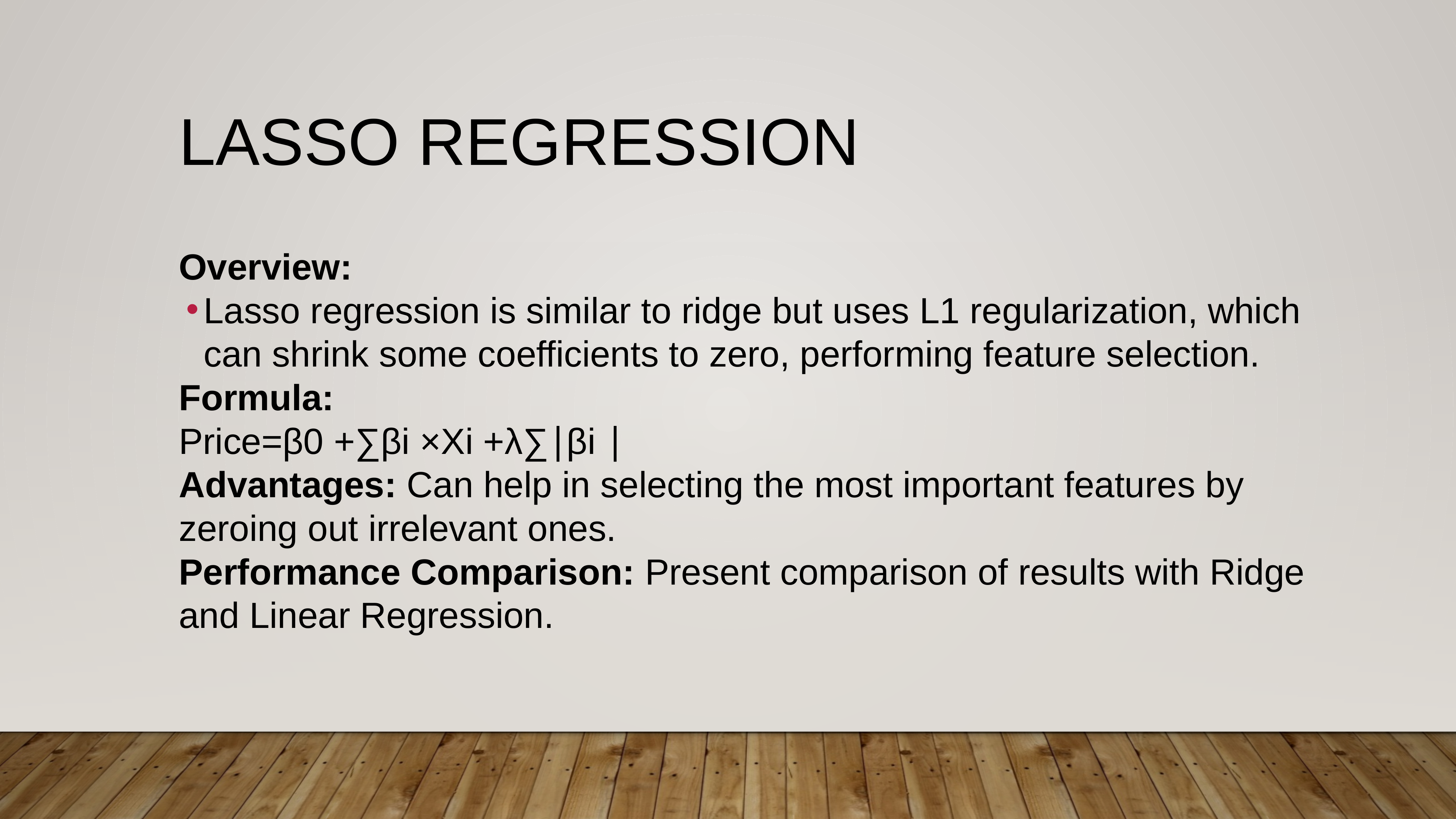

# Lasso Regression
Overview:
Lasso regression is similar to ridge but uses L1 regularization, which can shrink some coefficients to zero, performing feature selection.
Formula:
Price=β0 +∑βi ×Xi +λ∑∣βi ∣
Advantages: Can help in selecting the most important features by zeroing out irrelevant ones.
Performance Comparison: Present comparison of results with Ridge and Linear Regression.